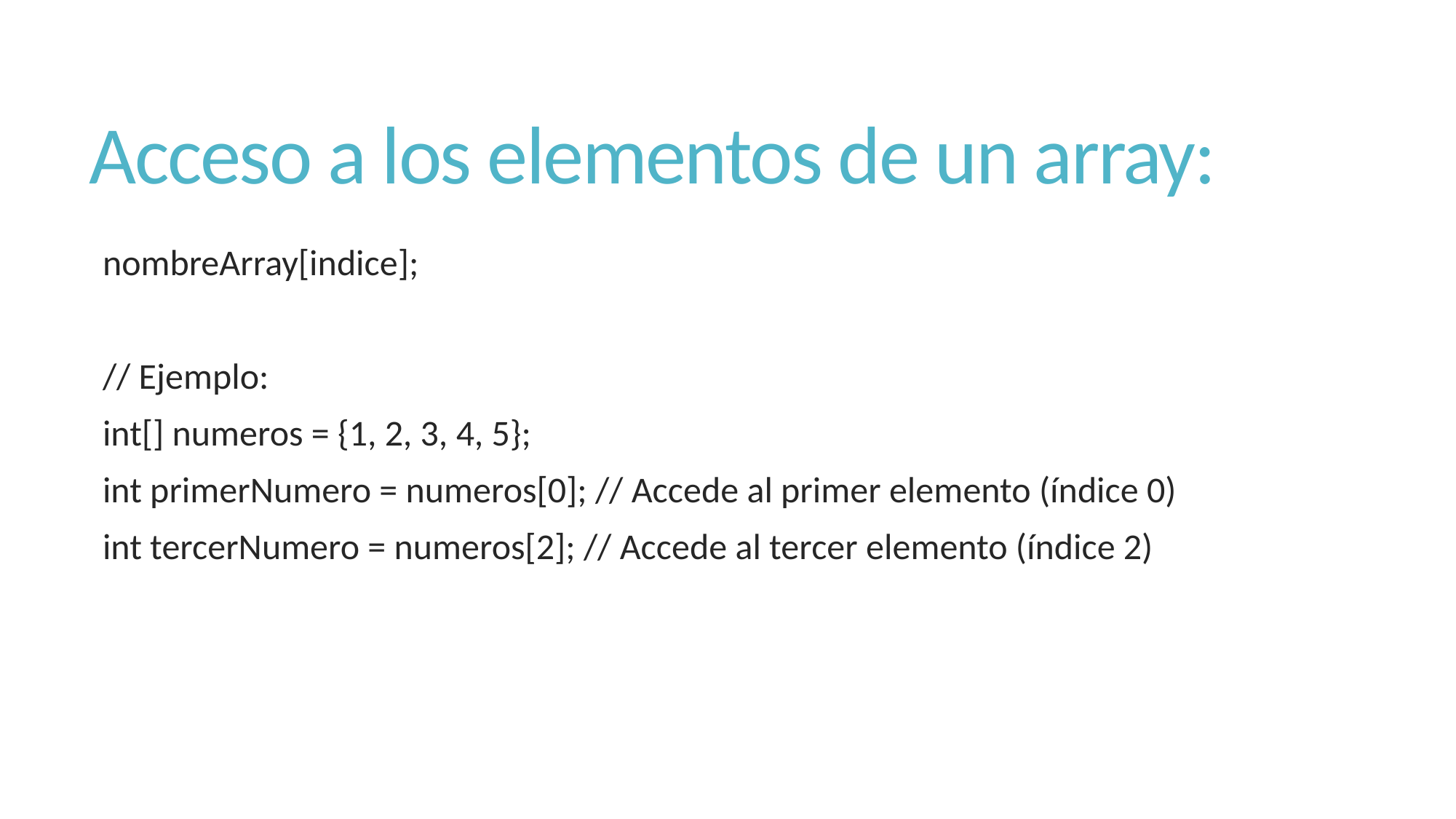

# Acceso a los elementos de un array:
nombreArray[indice];

// Ejemplo:
int[] numeros = {1, 2, 3, 4, 5};
int primerNumero = numeros[0]; // Accede al primer elemento (índice 0)
int tercerNumero = numeros[2]; // Accede al tercer elemento (índice 2)